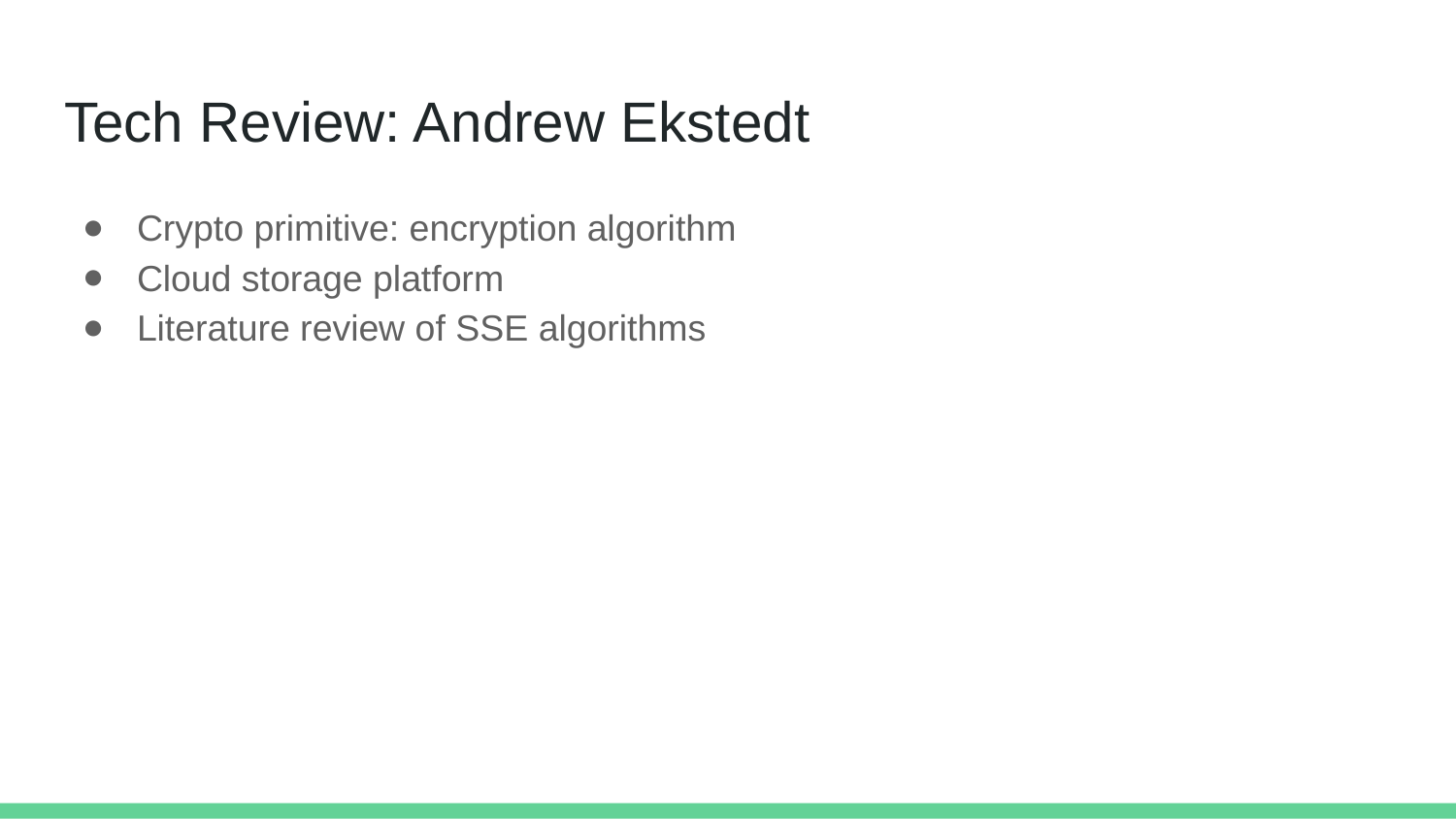

# Tech Review: Andrew Ekstedt
Crypto primitive: encryption algorithm
Cloud storage platform
Literature review of SSE algorithms